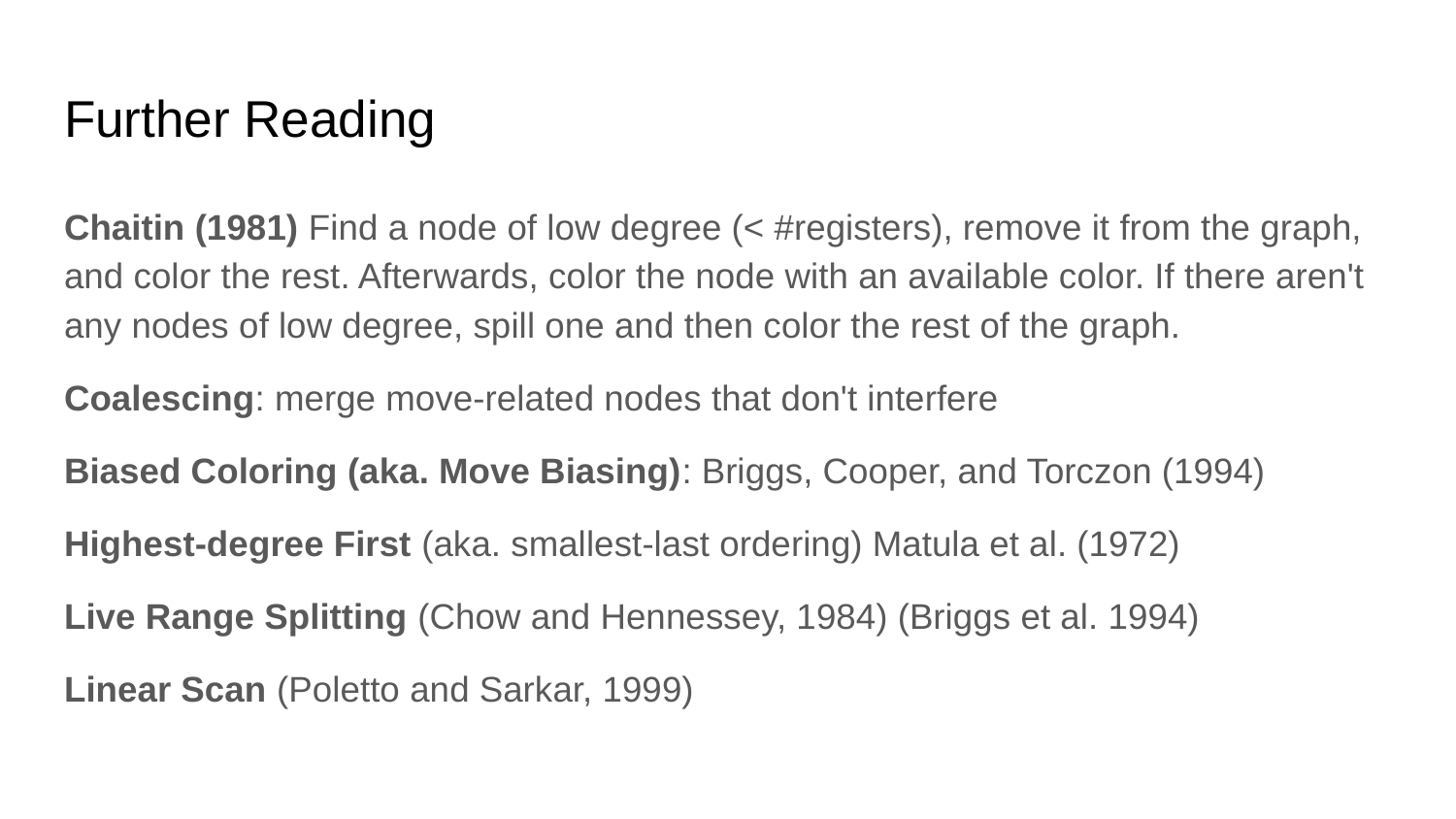

# Further Reading
Chaitin (1981) Find a node of low degree (< #registers), remove it from the graph, and color the rest. Afterwards, color the node with an available color. If there aren't any nodes of low degree, spill one and then color the rest of the graph.
Coalescing: merge move-related nodes that don't interfere
Biased Coloring (aka. Move Biasing): Briggs, Cooper, and Torczon (1994)
Highest-degree First (aka. smallest-last ordering) Matula et al. (1972)
Live Range Splitting (Chow and Hennessey, 1984) (Briggs et al. 1994)
Linear Scan (Poletto and Sarkar, 1999)